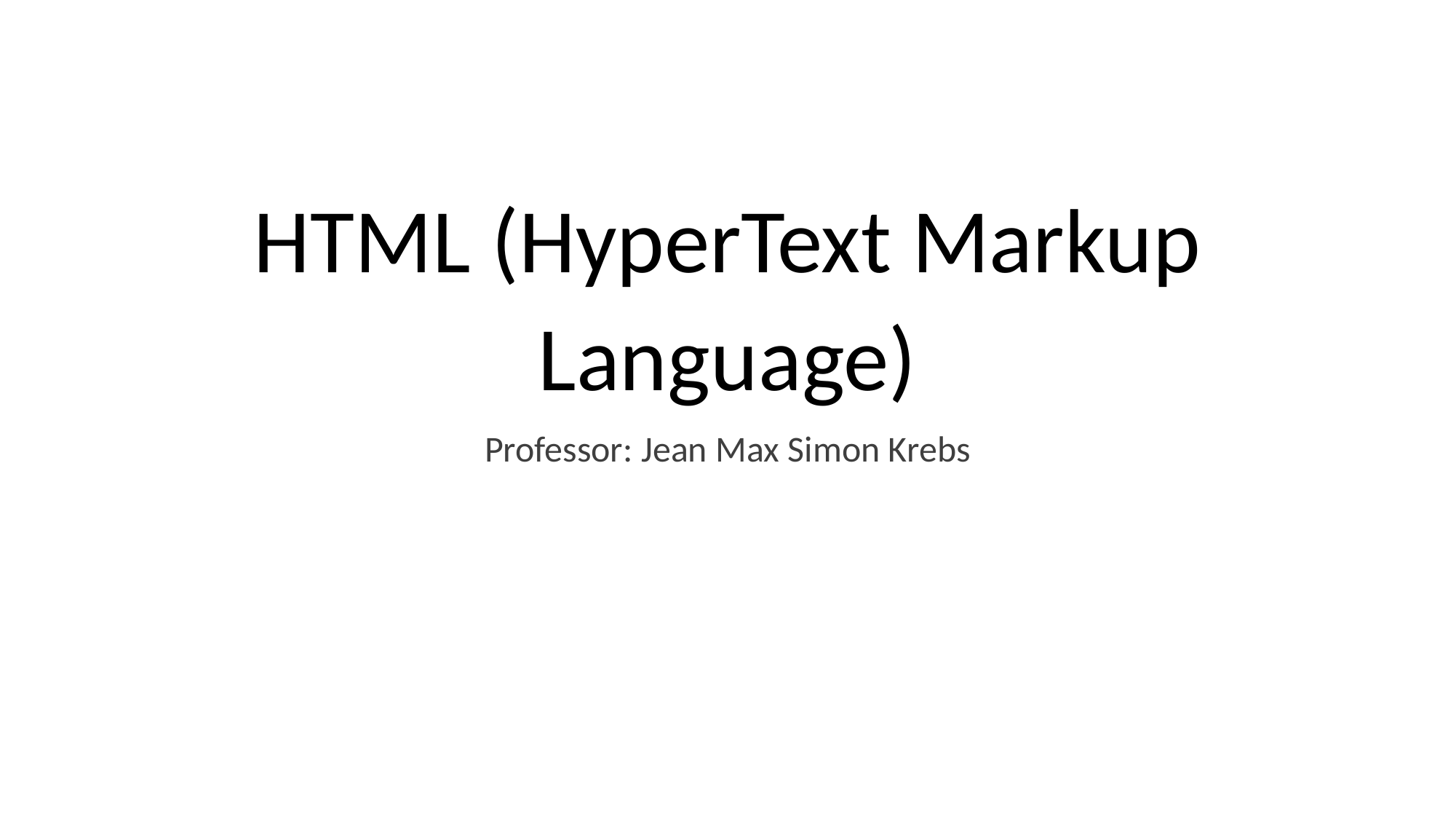

# HTML (HyperText Markup Language)
Professor: Jean Max Simon Krebs